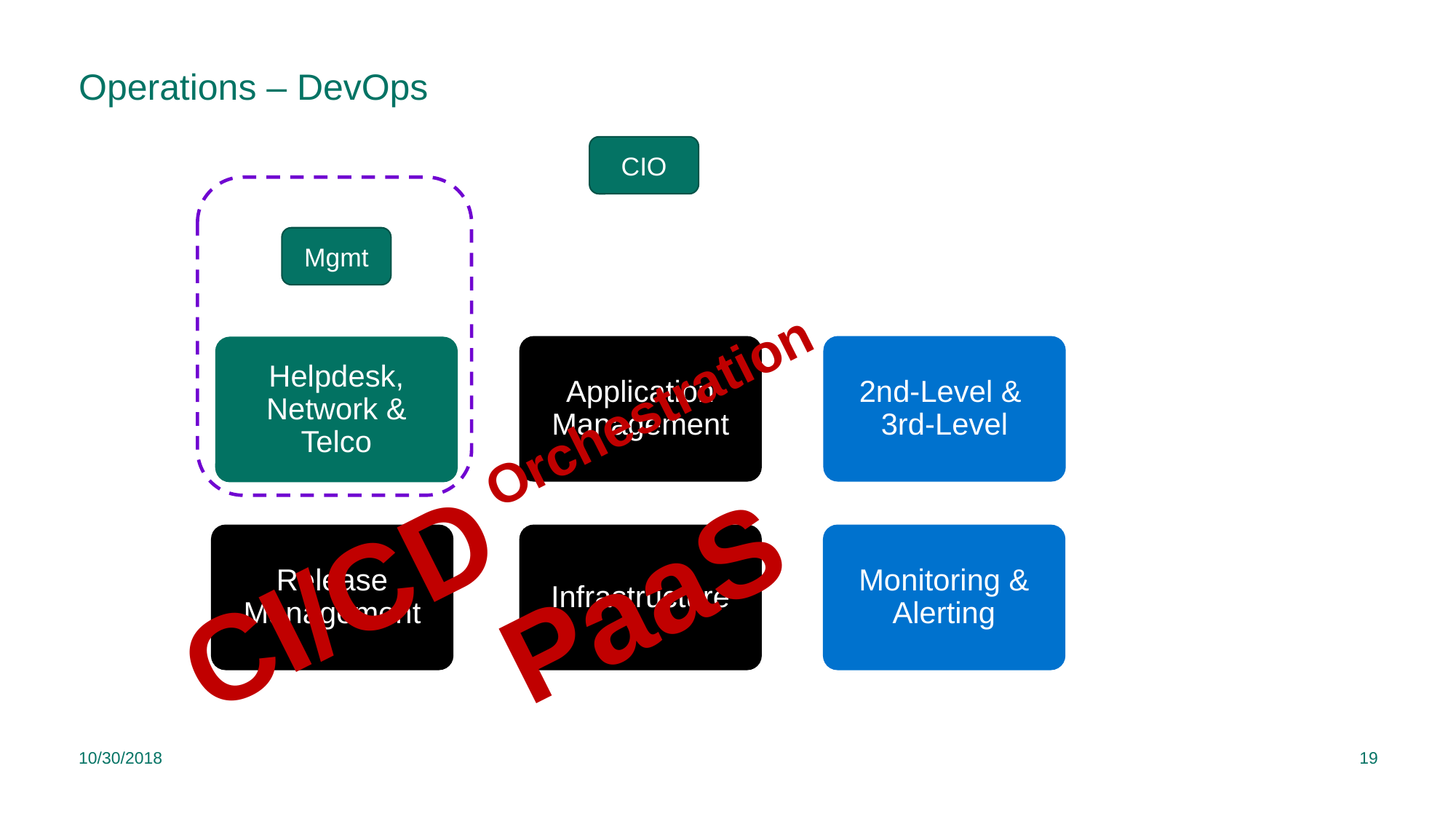

# Operations – DevOps
CIO

Mgmt

Application Management

2nd-Level &  3rd-Level

Helpdesk, Network & Telco
Orchestration

Release Management

Infrastructure

Monitoring & Alerting
CI/CD
PaaS
10/30/2018
19